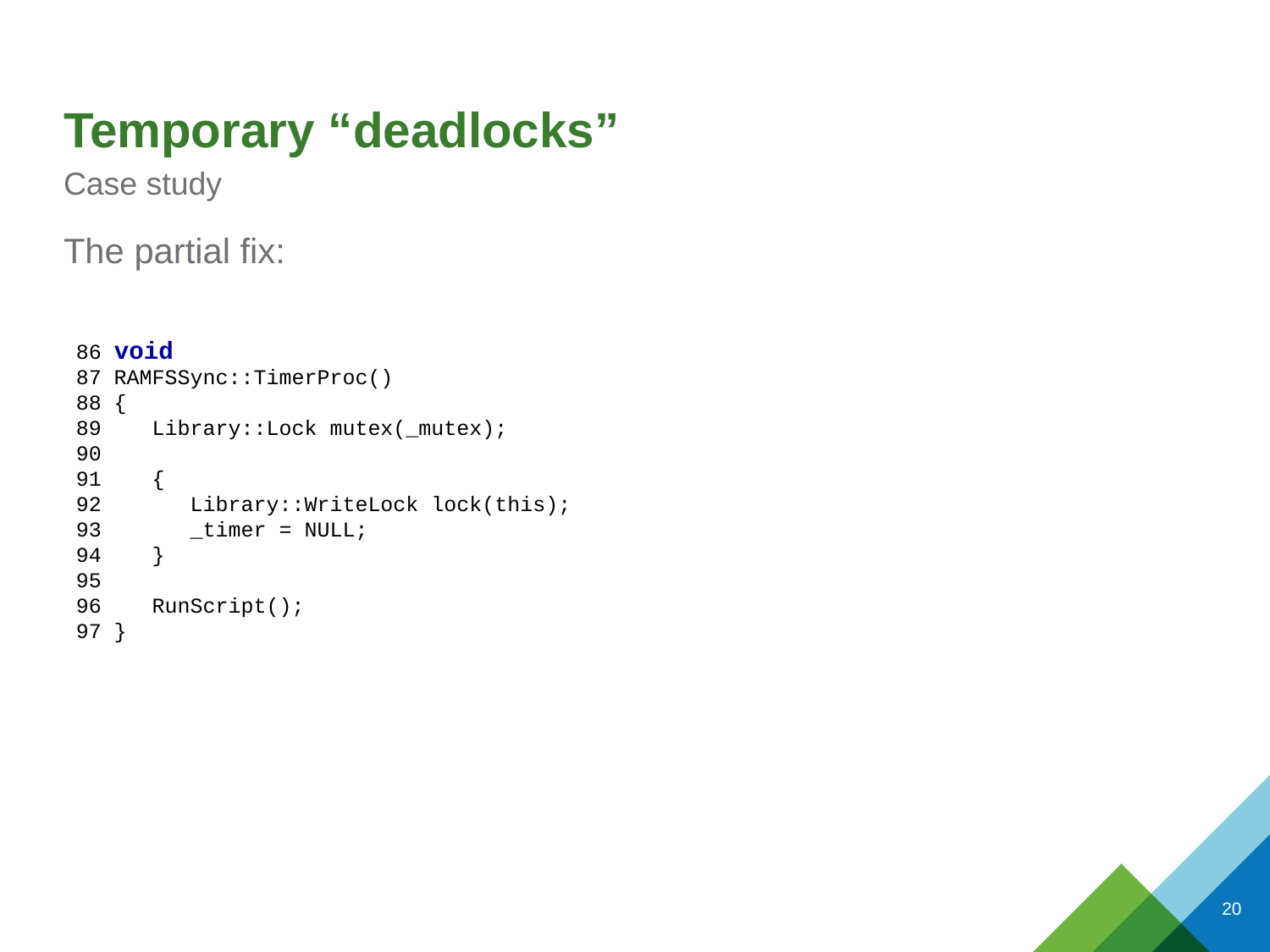

# Temporary “deadlocks”
Case study
The partial fix:
86 void
87 RAMFSSync::TimerProc()
88 {
89    Library::Lock mutex(_mutex);
90
91    {
92       Library::WriteLock lock(this);
93       _timer = NULL;
94    }
95
96    RunScript();
97 }
20